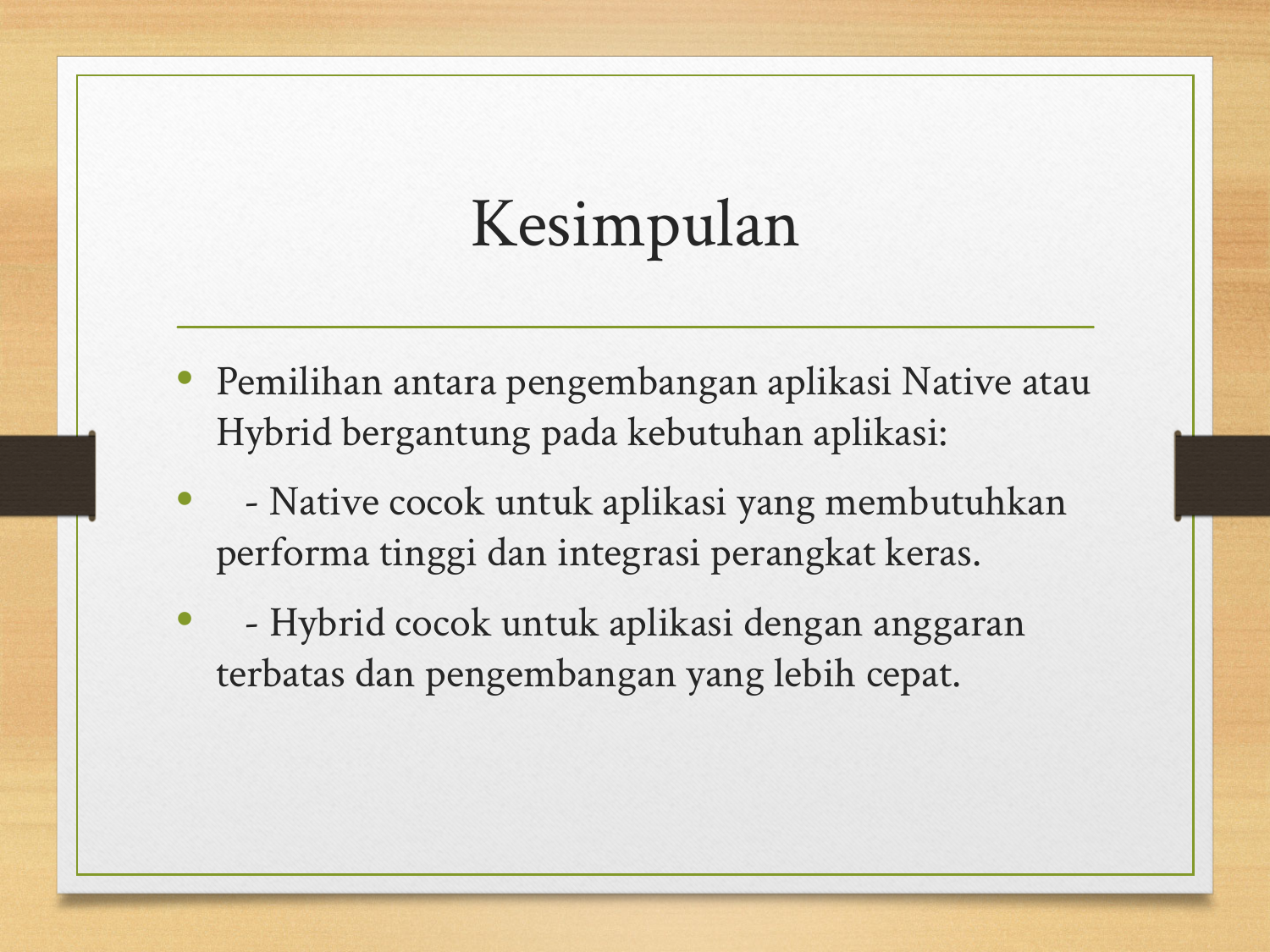

# Kesimpulan
Pemilihan antara pengembangan aplikasi Native atau Hybrid bergantung pada kebutuhan aplikasi:
   - Native cocok untuk aplikasi yang membutuhkan performa tinggi dan integrasi perangkat keras.
   - Hybrid cocok untuk aplikasi dengan anggaran terbatas dan pengembangan yang lebih cepat.